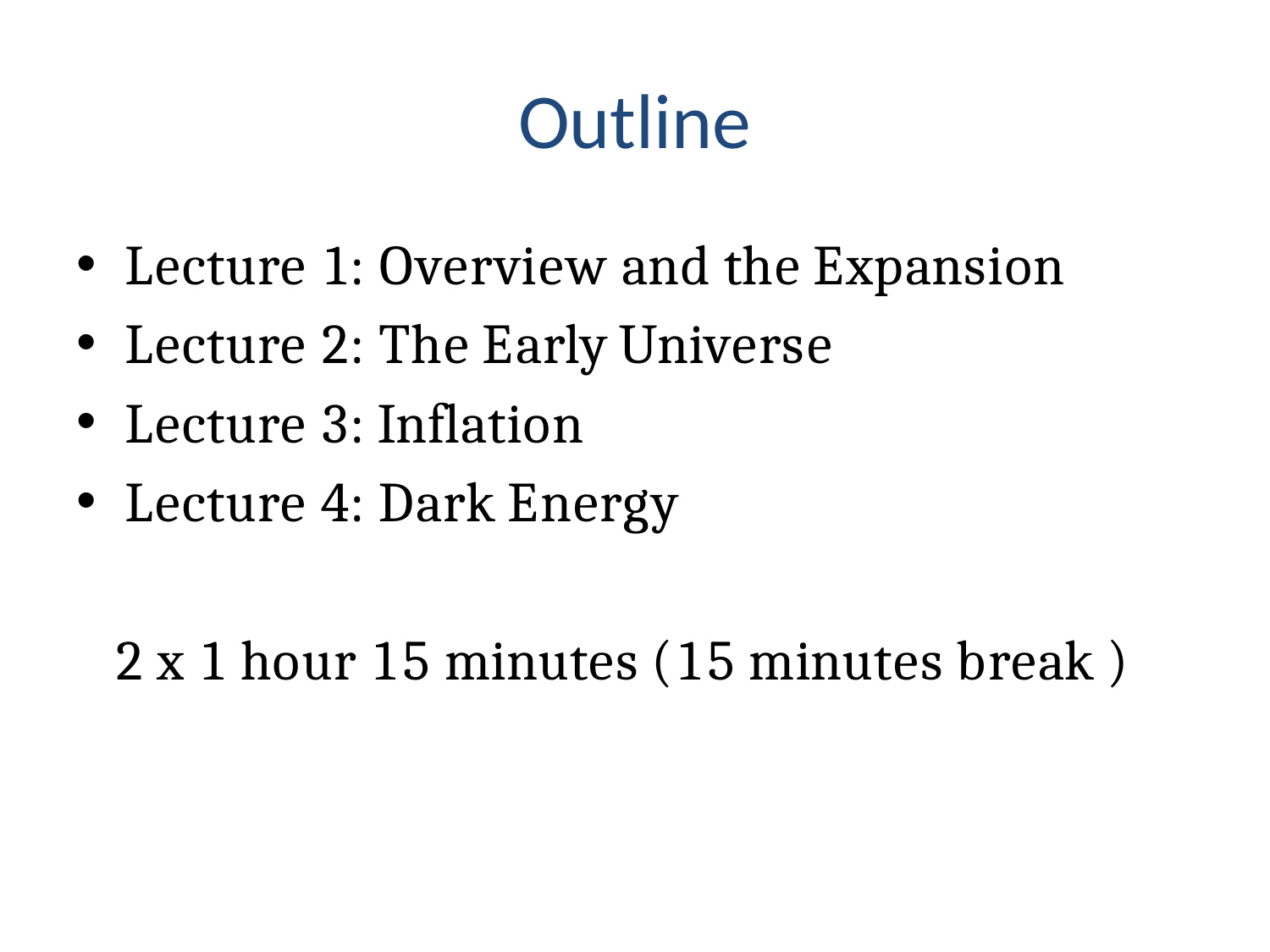

# Outline
Lecture 1: Overview and the Expansion
Lecture 2: The Early Universe
Lecture 3: Inflation
Lecture 4: Dark Energy

   2 x 1 hour 15 minutes (15 minutes break )